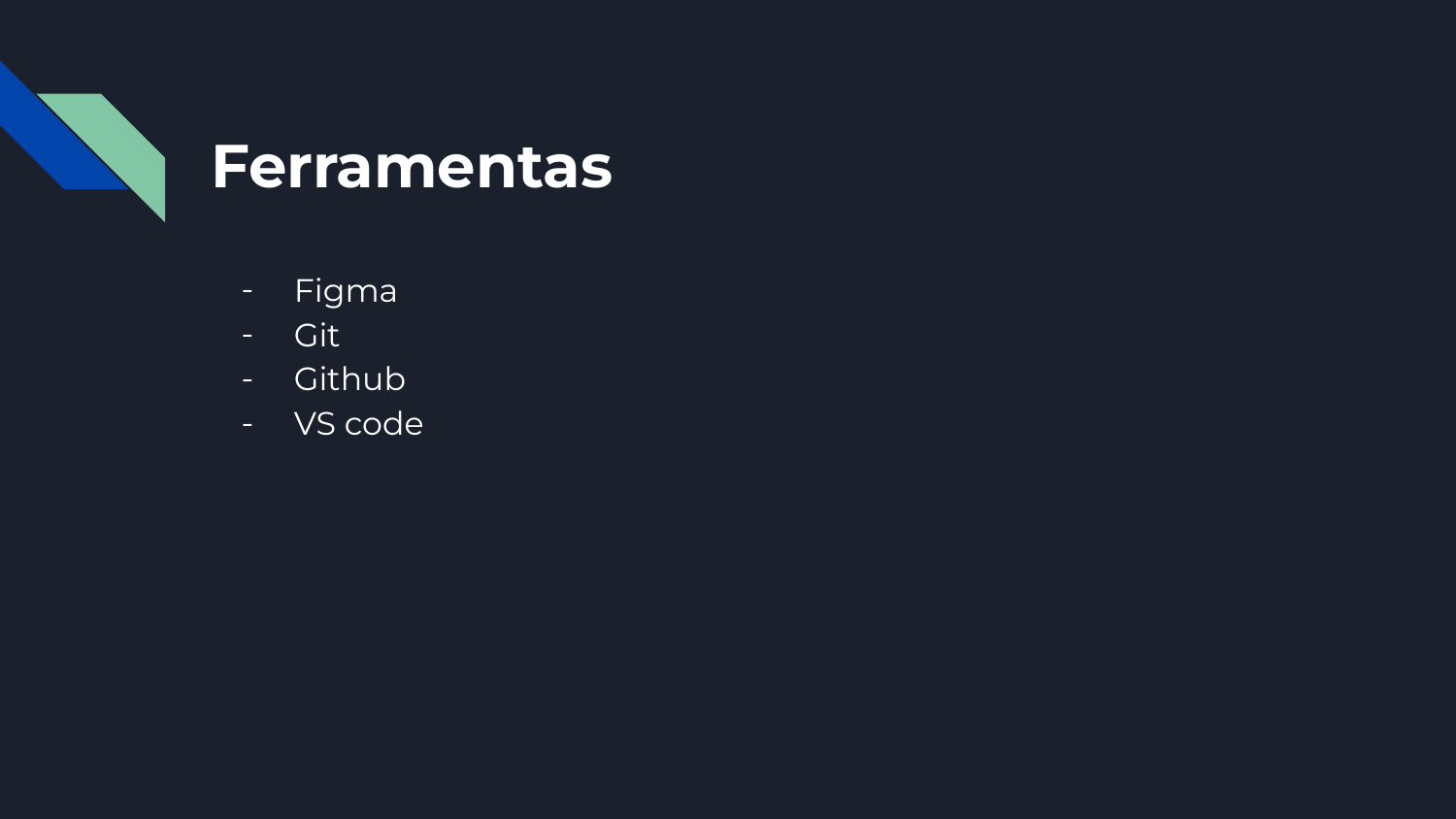

# Ferramentas
Figma
Git
Github
VS code